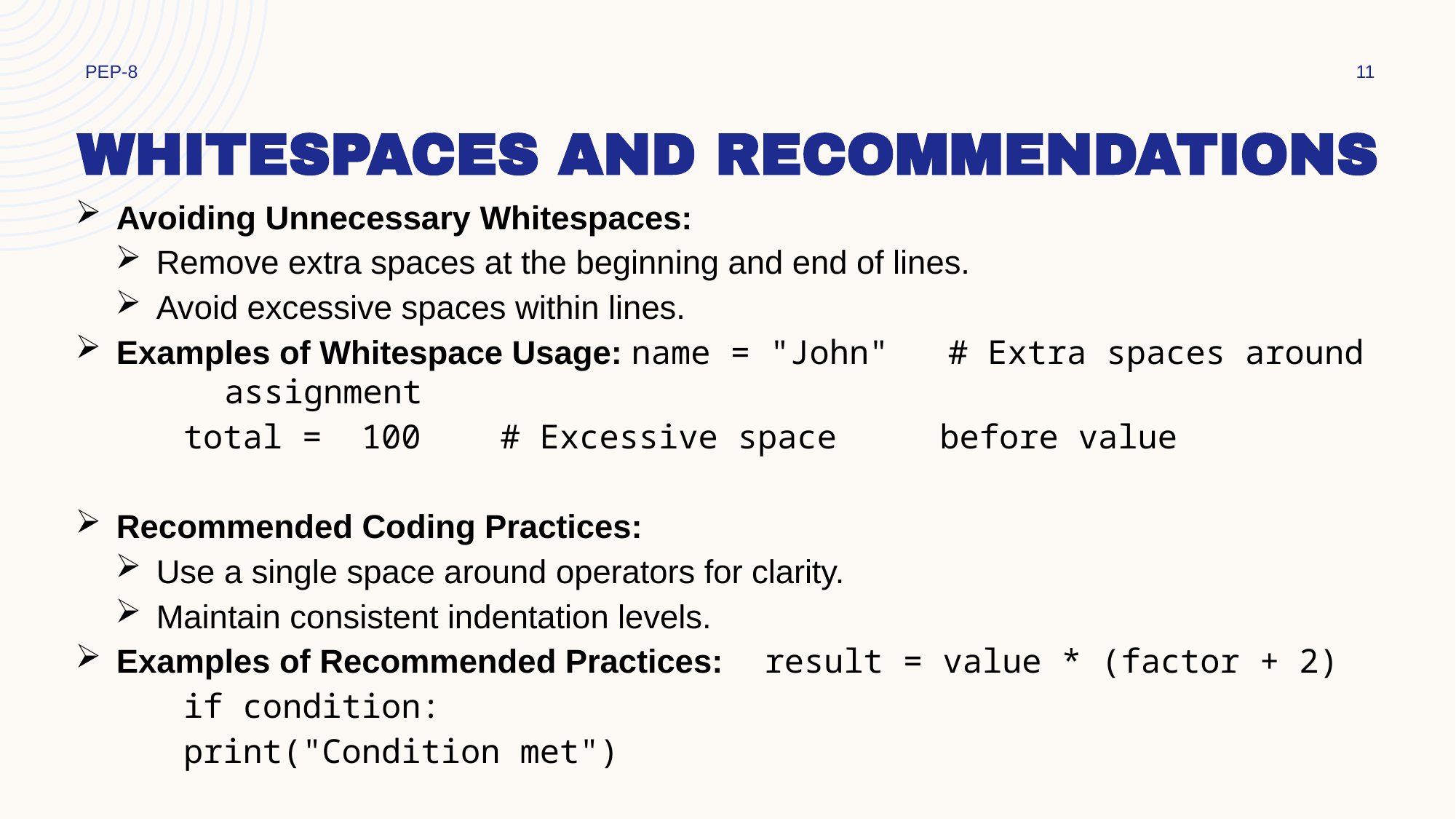

PEP-8
11
# Whitespaces and Recommendations
Avoiding Unnecessary Whitespaces:
Remove extra spaces at the beginning and end of lines.
Avoid excessive spaces within lines.
Examples of Whitespace Usage: name = "John"   # Extra spaces around 									assignment
					total =  100    # Excessive space 									before value

Recommended Coding Practices:
Use a single space around operators for clarity.
Maintain consistent indentation levels.
Examples of Recommended Practices:	result = value * (factor + 2)
						if condition:
						print("Condition met")